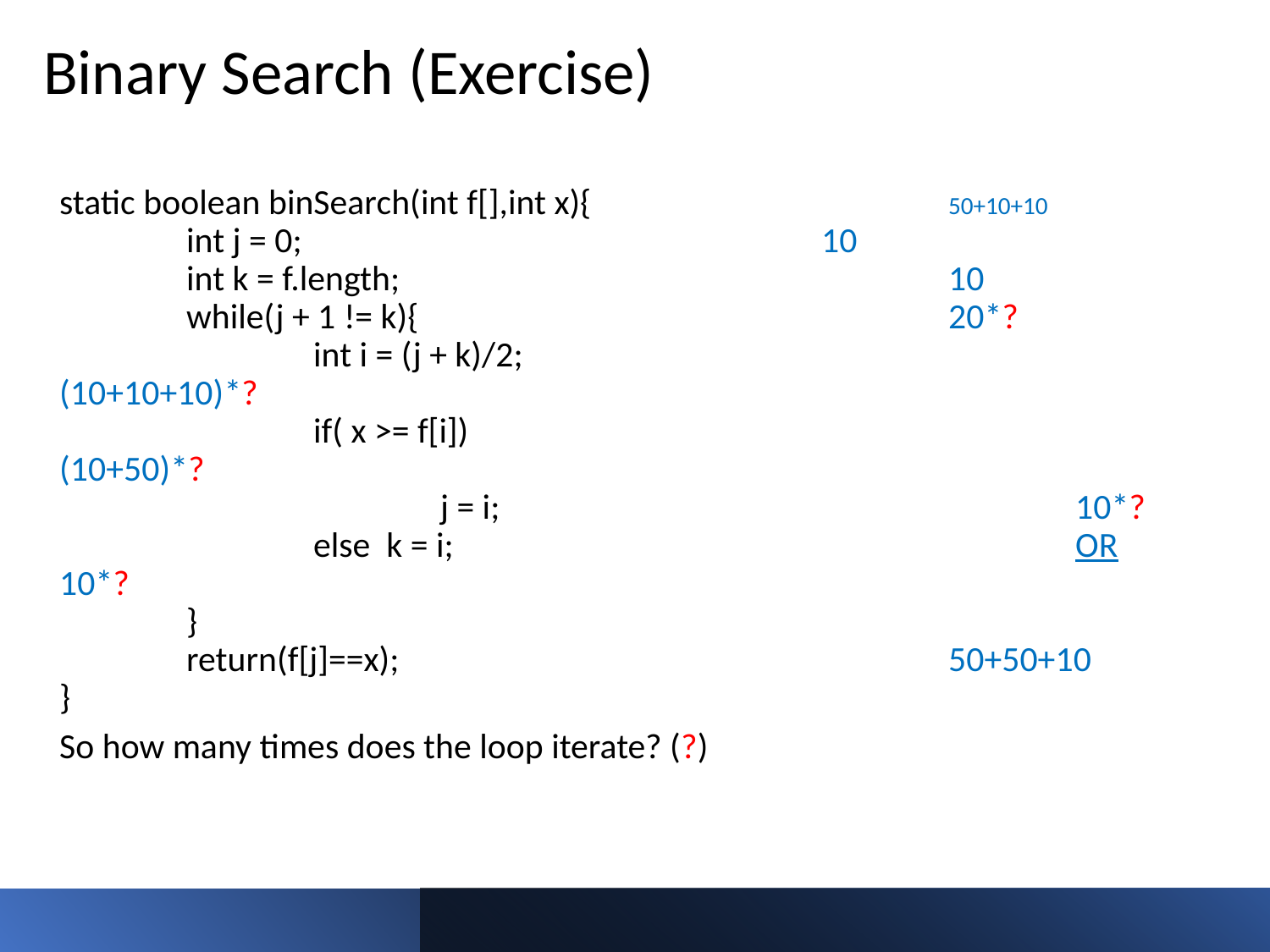

# Binary Search (Exercise)
static boolean binSearch(int f[],int x){			50+10+10
	int j = 0;					10
	int k = f.length;					10
	while(j + 1 != k){					20*?
		int i = (j + k)/2;					(10+10+10)*?
		if( x >= f[i])					(10+50)*?
			j = i;					10*?
		else  k = i;					OR 10*?
	}
	return(f[j]==x);					50+50+10
}
So how many times does the loop iterate? (?)